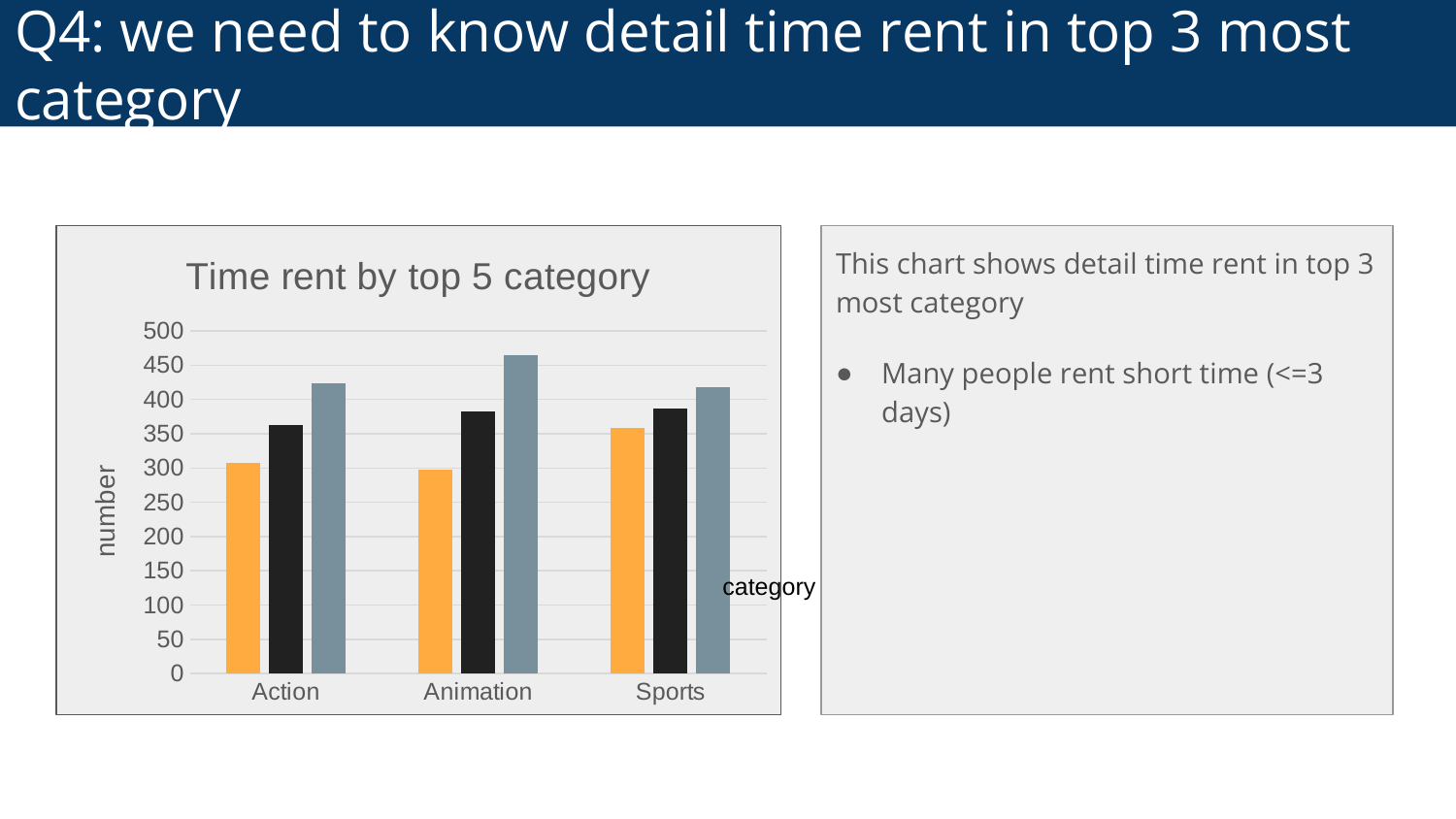

# Q4: we need to know detail time rent in top 3 most category

### Chart: Time rent by top 5 category

| Category | long | medium | short |
|---|---|---|---|
| Action | 308.0 | 363.0 | 424.0 |
| Animation | 298.0 | 383.0 | 464.0 |
| Sports | 359.0 | 387.0 | 418.0 |
This chart shows detail time rent in top 3 most category
Many people rent short time (<=3 days)
category